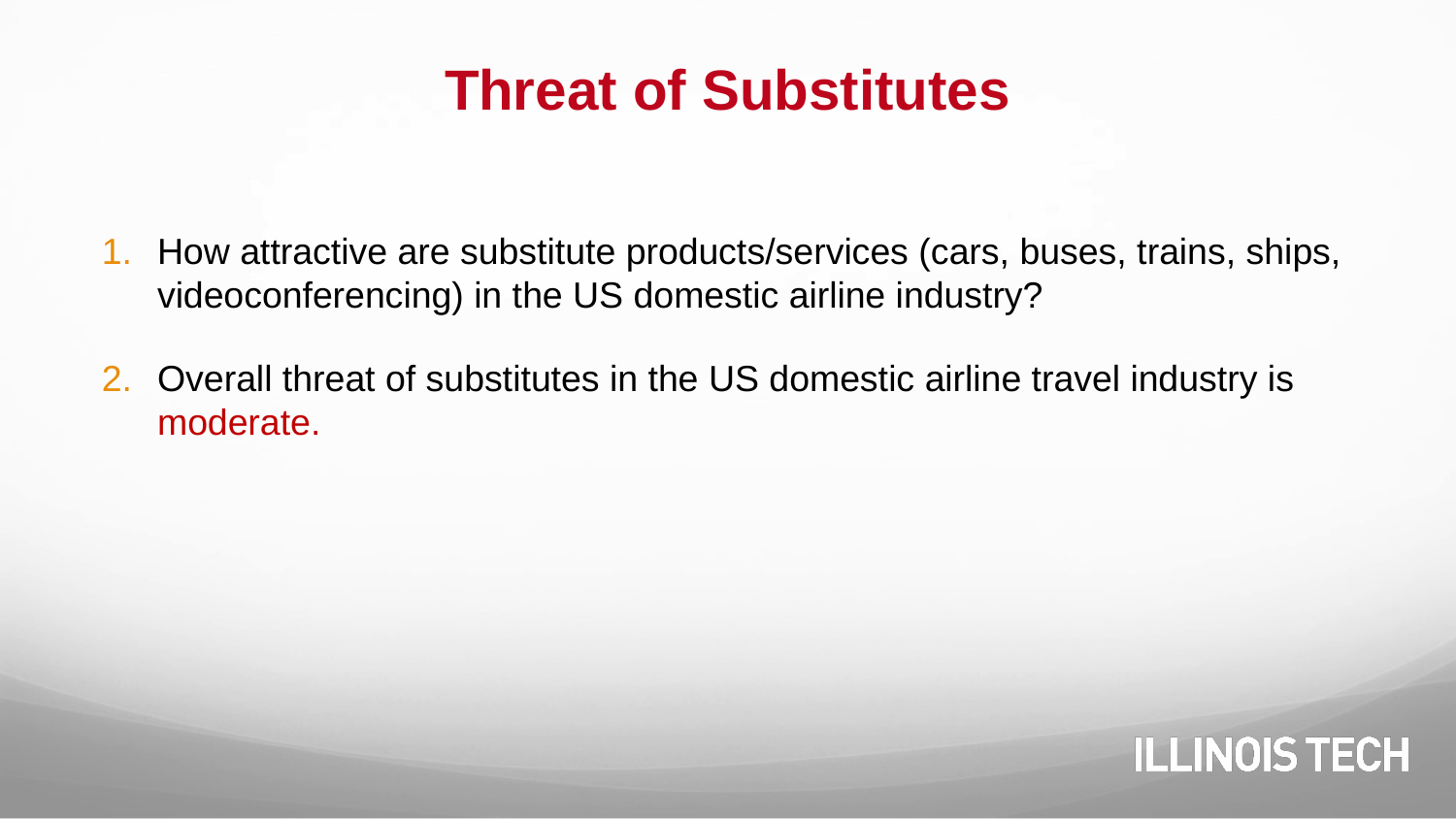

# Threat of Substitutes
How attractive are substitute products/services (cars, buses, trains, ships, videoconferencing) in the US domestic airline industry?
Overall threat of substitutes in the US domestic airline travel industry is moderate.